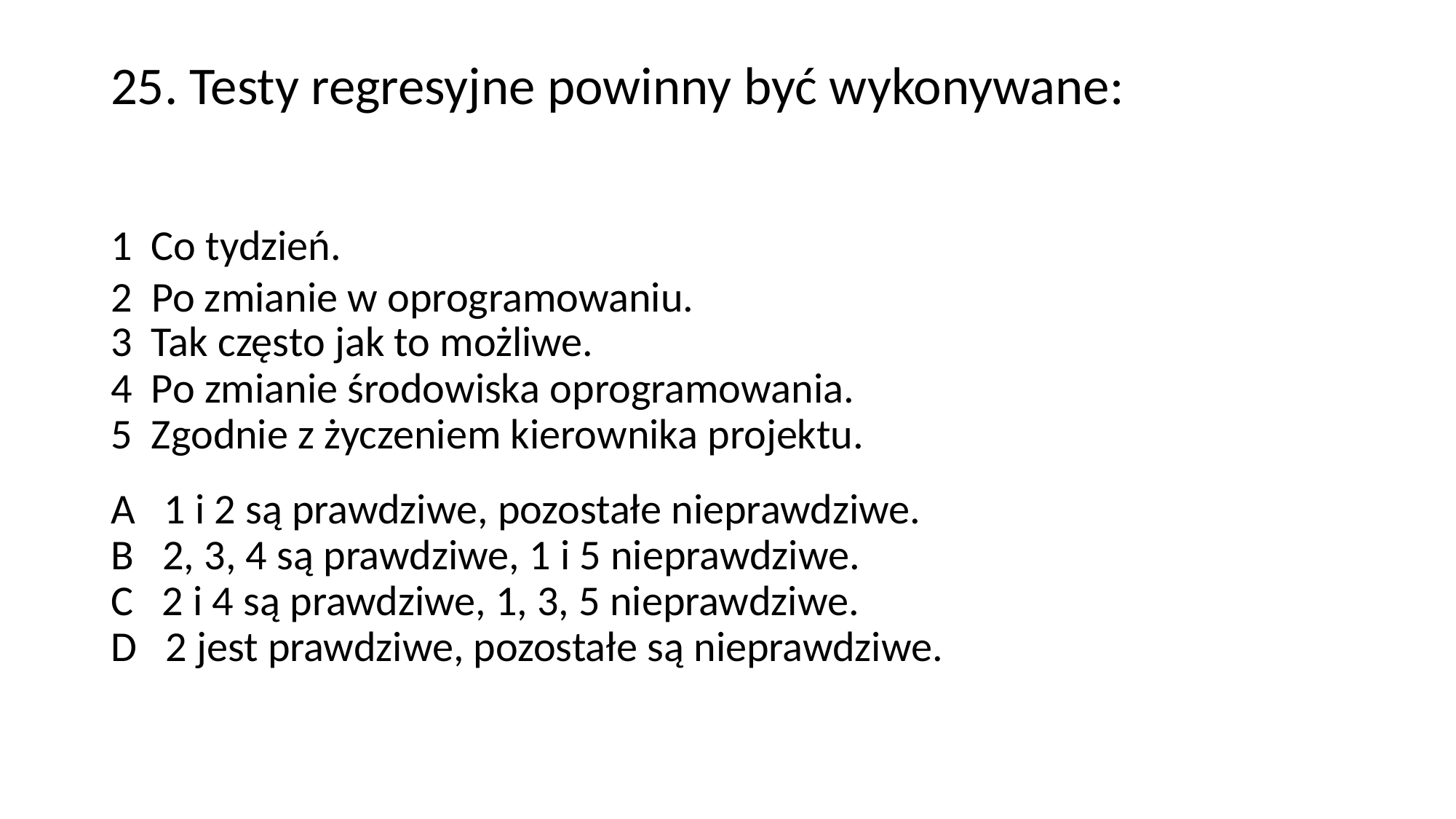

25. Testy regresyjne powinny być wykonywane:

1  Co tydzień.
2  Po zmianie w oprogramowaniu.
3  Tak często jak to możliwe.
4  Po zmianie środowiska oprogramowania.
5  Zgodnie z życzeniem kierownika projektu.

A   1 i 2 są prawdziwe, pozostałe nieprawdziwe.
B   2, 3, 4 są prawdziwe, 1 i 5 nieprawdziwe.
C   2 i 4 są prawdziwe, 1, 3, 5 nieprawdziwe.
D   2 jest prawdziwe, pozostałe są nieprawdziwe.